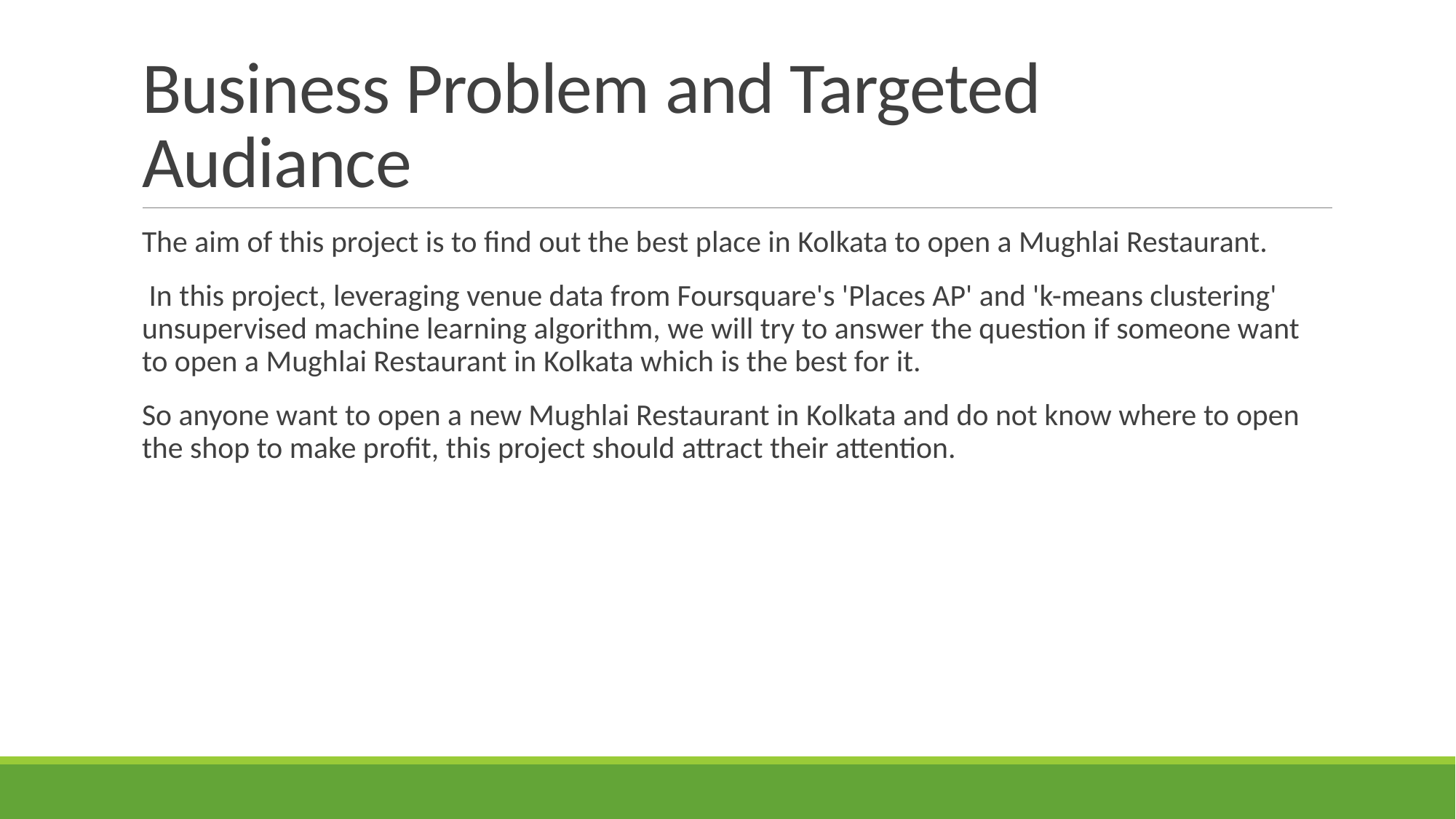

# Business Problem and Targeted Audiance
The aim of this project is to find out the best place in Kolkata to open a Mughlai Restaurant.
 In this project, leveraging venue data from Foursquare's 'Places AP' and 'k-means clustering' unsupervised machine learning algorithm, we will try to answer the question if someone want to open a Mughlai Restaurant in Kolkata which is the best for it.
So anyone want to open a new Mughlai Restaurant in Kolkata and do not know where to open the shop to make profit, this project should attract their attention.